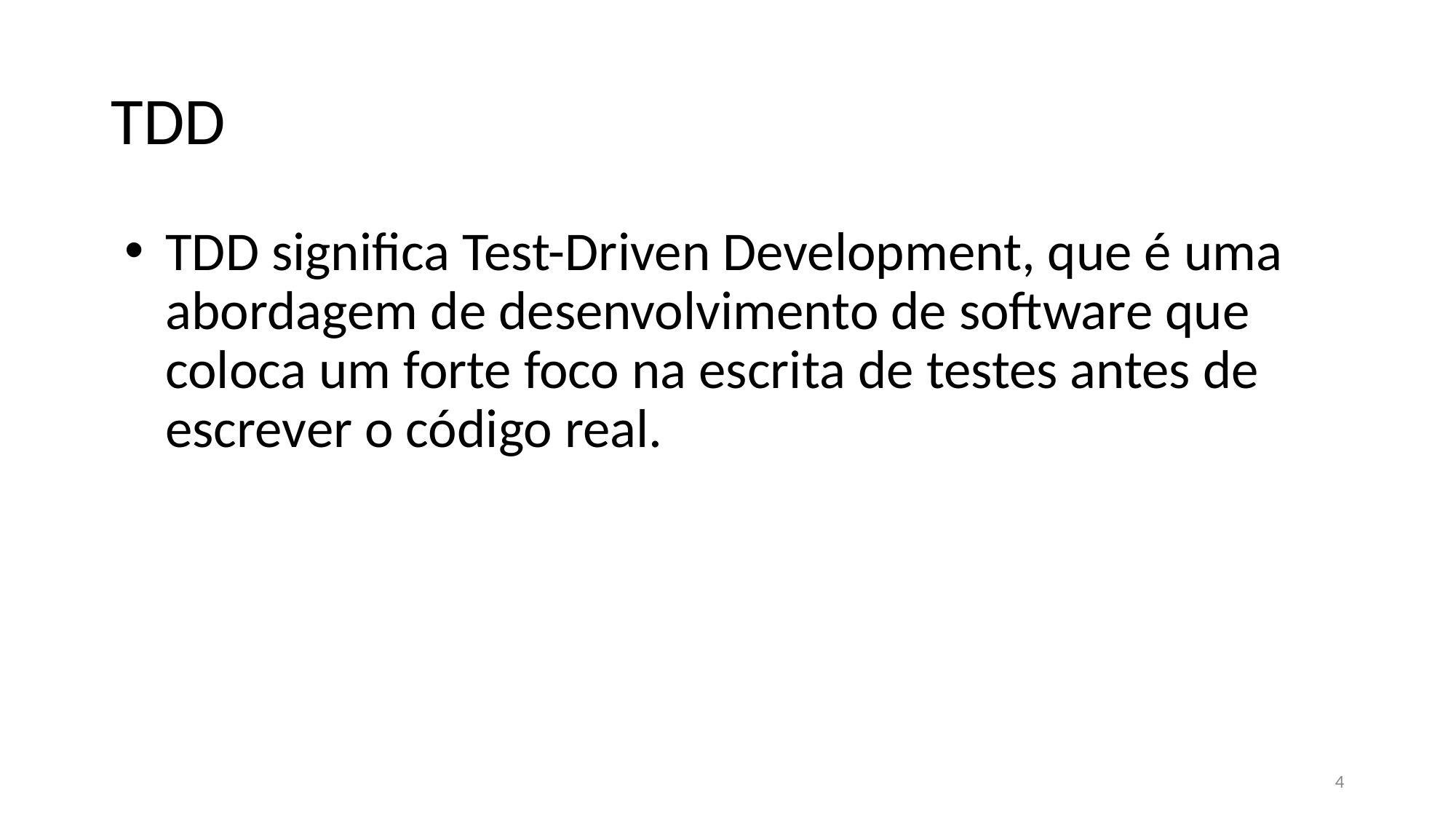

# TDD
TDD significa Test-Driven Development, que é uma abordagem de desenvolvimento de software que coloca um forte foco na escrita de testes antes de escrever o código real.
4